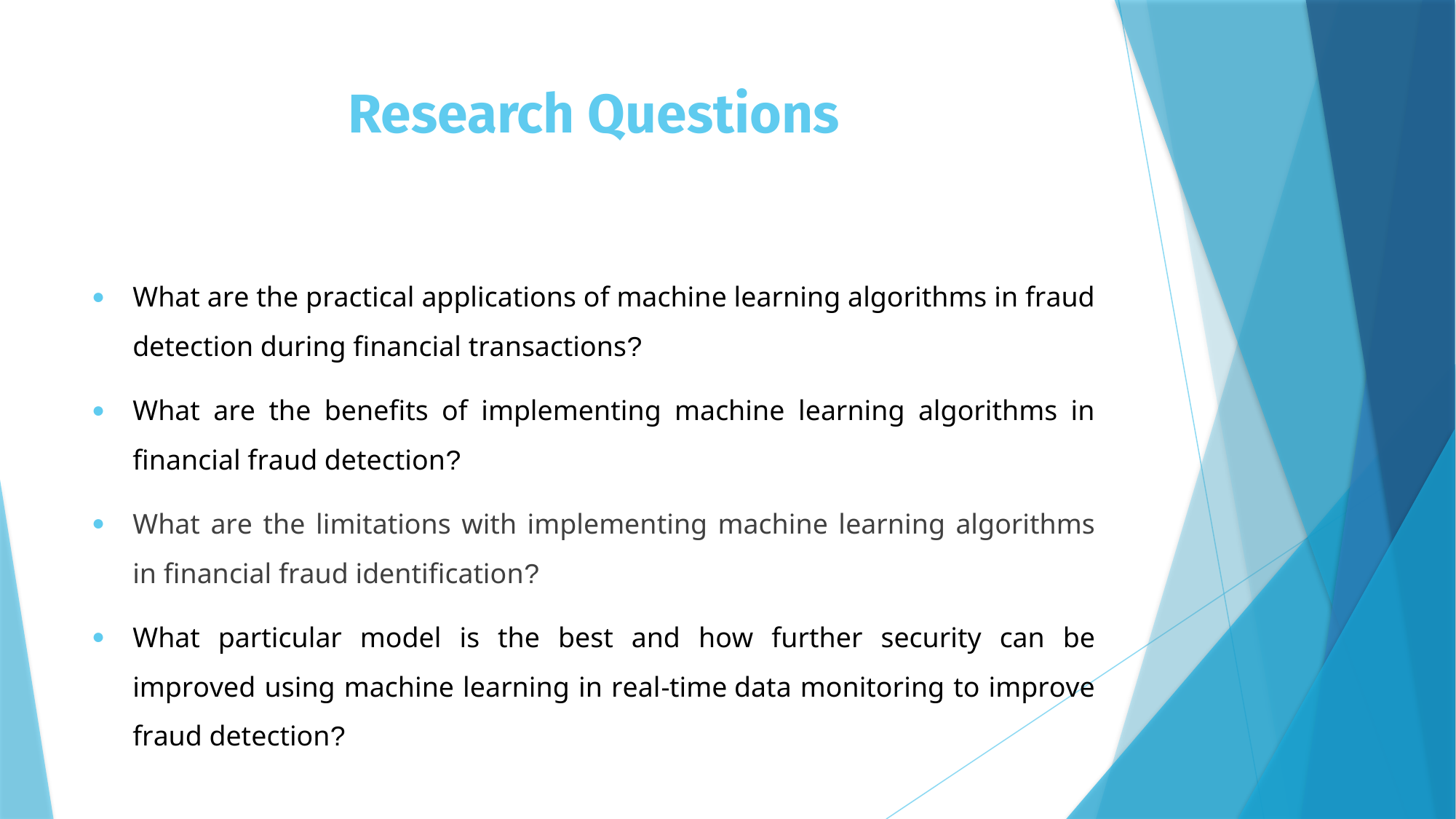

# Research Questions
What are the practical applications of machine learning algorithms in fraud detection during financial transactions?
What are the benefits of implementing machine learning algorithms in financial fraud detection?
What are the limitations with implementing machine learning algorithms in financial fraud identification?
What particular model is the best and how further security can be improved using machine learning in real-time data monitoring to improve fraud detection?